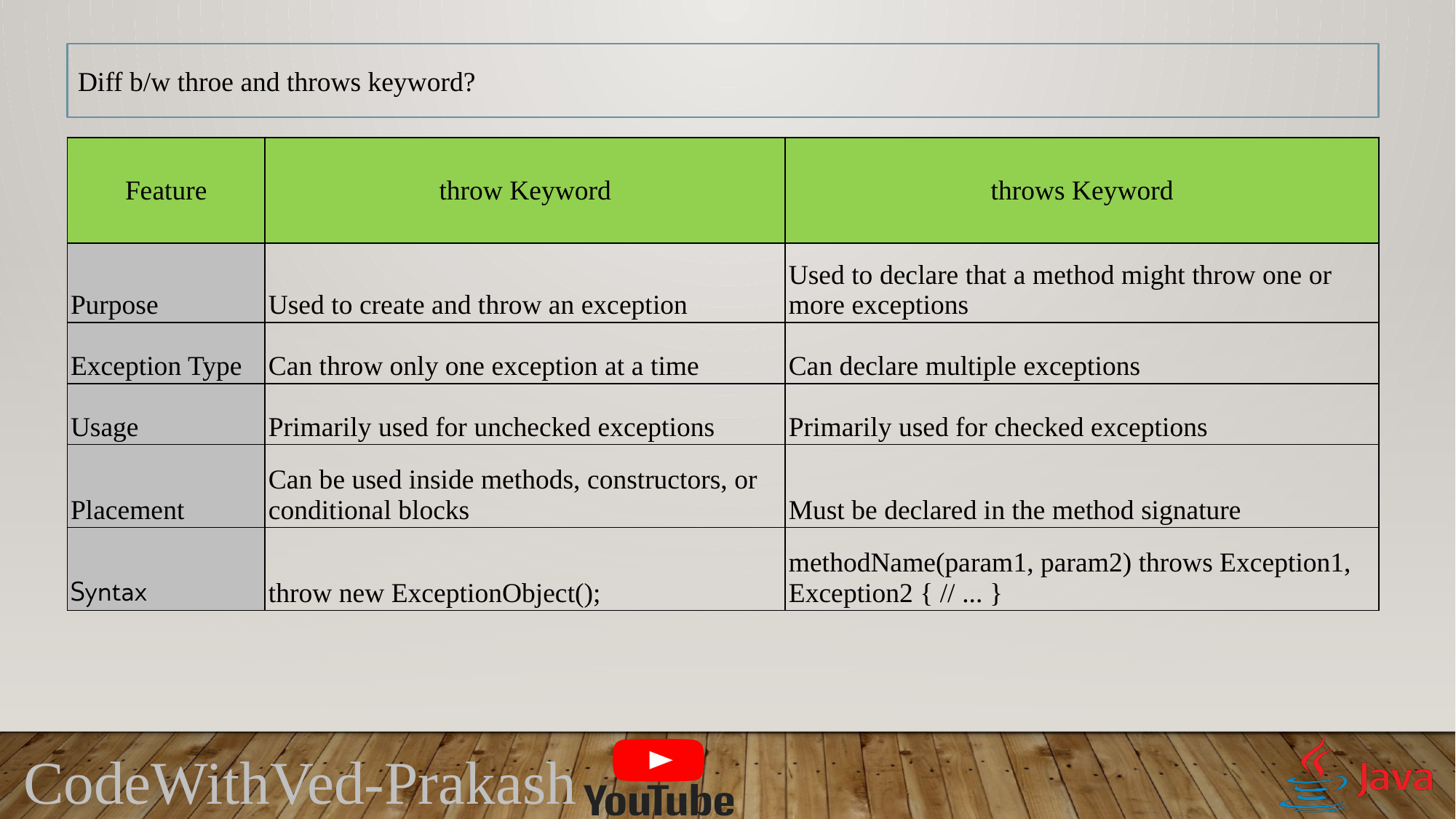

Diff b/w throe and throws keyword?
| Feature | throw Keyword | throws Keyword |
| --- | --- | --- |
| Purpose | Used to create and throw an exception | Used to declare that a method might throw one or more exceptions |
| Exception Type | Can throw only one exception at a time | Can declare multiple exceptions |
| Usage | Primarily used for unchecked exceptions | Primarily used for checked exceptions |
| Placement | Can be used inside methods, constructors, or conditional blocks | Must be declared in the method signature |
| Syntax | throw new ExceptionObject(); | methodName(param1, param2) throws Exception1, Exception2 { // ... } |